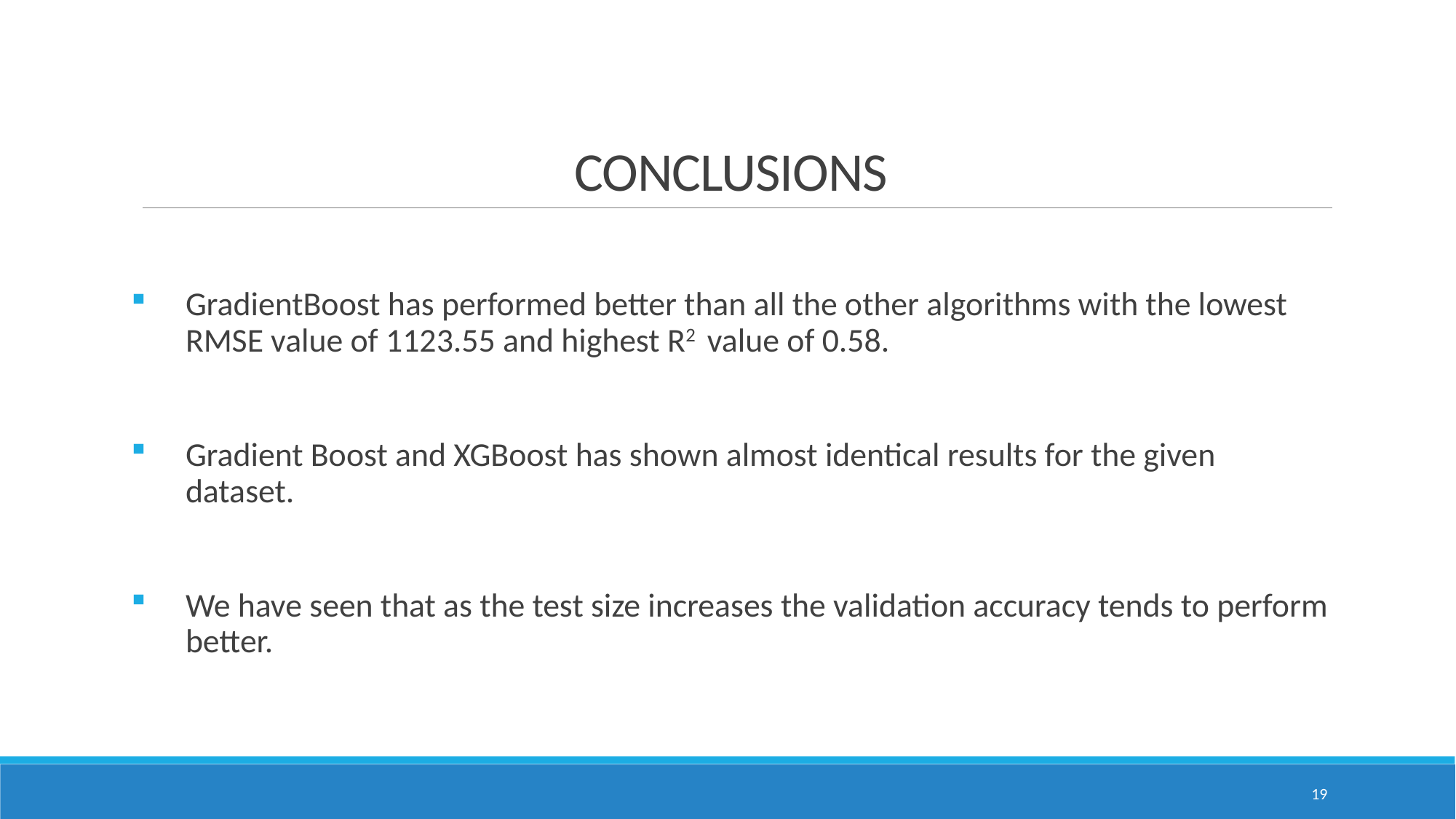

# CONCLUSIONS

GradientBoost has performed better than all the other algorithms with the lowest RMSE value of 1123.55 and highest R2  value of 0.58.

Gradient Boost and XGBoost has shown almost identical results for the given dataset.

We have seen that as the test size increases the validation accuracy tends to perform better.

19